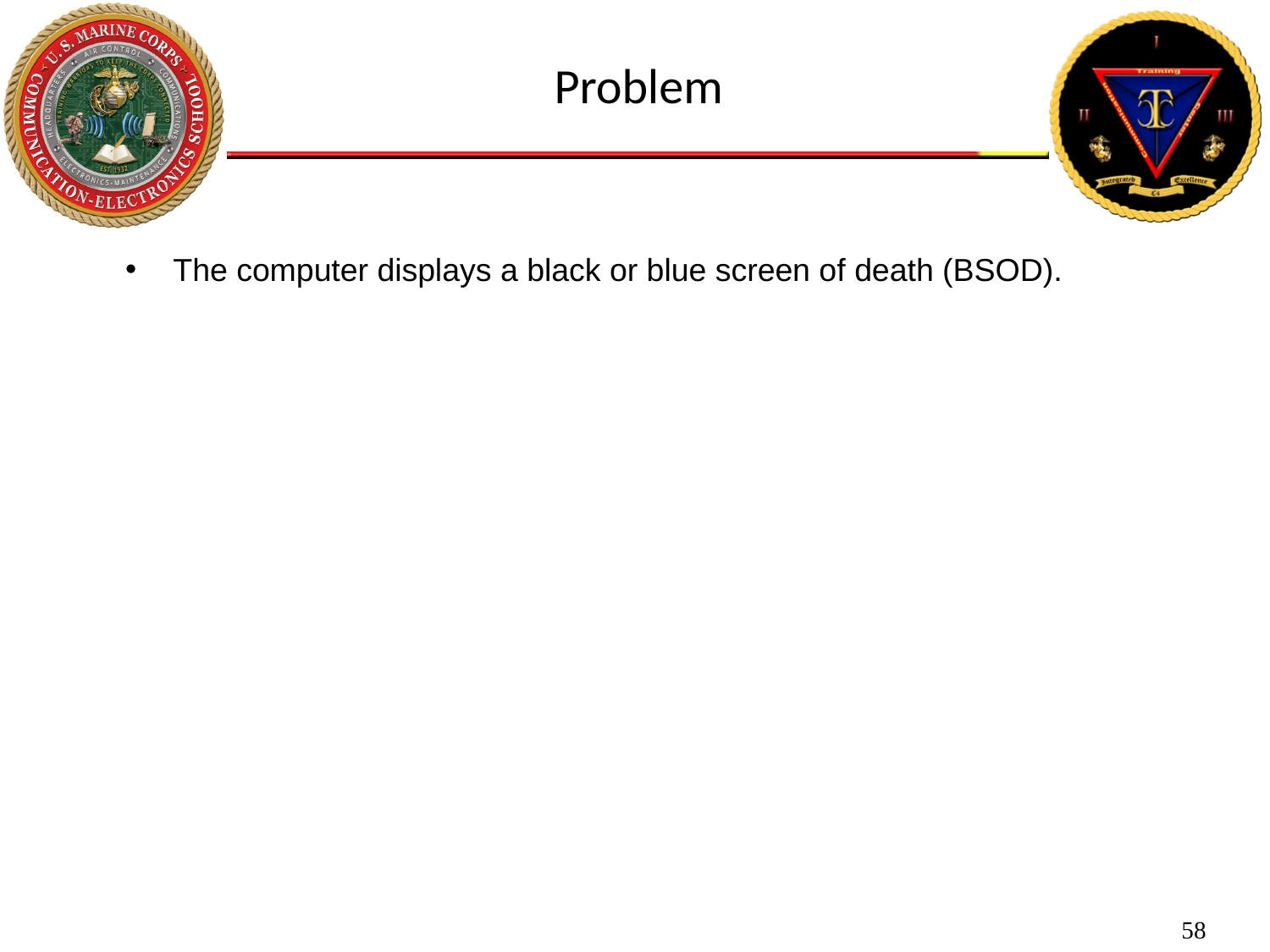

Problem
The computer displays a black or blue screen of death (BSOD).